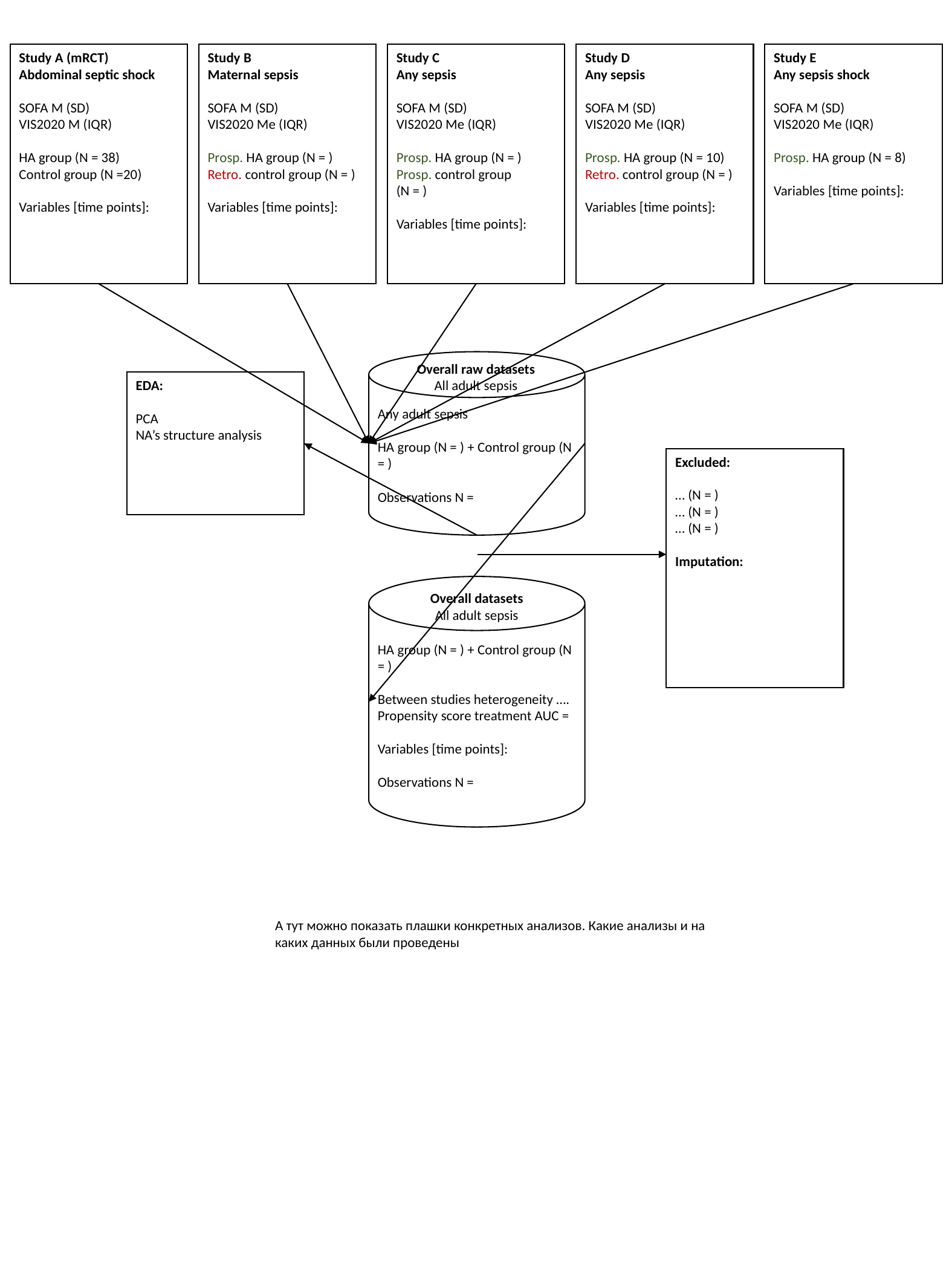

Study A (mRCT)
Abdominal septic shock
SOFA M (SD)
VIS2020 M (IQR)

HA group (N = 38)
Control group (N =20)
Variables [time points]:

Study B
Maternal sepsis
SOFA M (SD)
VIS2020 Me (IQR)

Prosp. HA group (N = )
Retro. control group (N = )
Variables [time points]:

Study C
Any sepsis
SOFA M (SD)
VIS2020 Me (IQR)

Prosp. HA group (N = )
Prosp. control group
(N = )
Variables [time points]:

Study D
Any sepsis
SOFA M (SD)
VIS2020 Me (IQR)

Prosp. HA group (N = 10)
Retro. control group (N = )
Variables [time points]:

Study E
Any sepsis shock
SOFA M (SD)
VIS2020 Me (IQR)

Prosp. HA group (N = 8)
Variables [time points]:

Any adult sepsis
НА group (N = ) + Control group (N = )
Observations N =
Overall raw datasets
All adult sepsis
EDA:
PCA
NA’s structure analysis
Excluded:
… (N = )
… (N = )
… (N = )
Imputation:
НА group (N = ) + Control group (N = )
Between studies heterogeneity ….
Propensity score treatment AUC =
Variables [time points]:

Observations N =
Overall datasets
All adult sepsis
А тут можно показать плашки конкретных анализов. Какие анализы и на каких данных были проведены